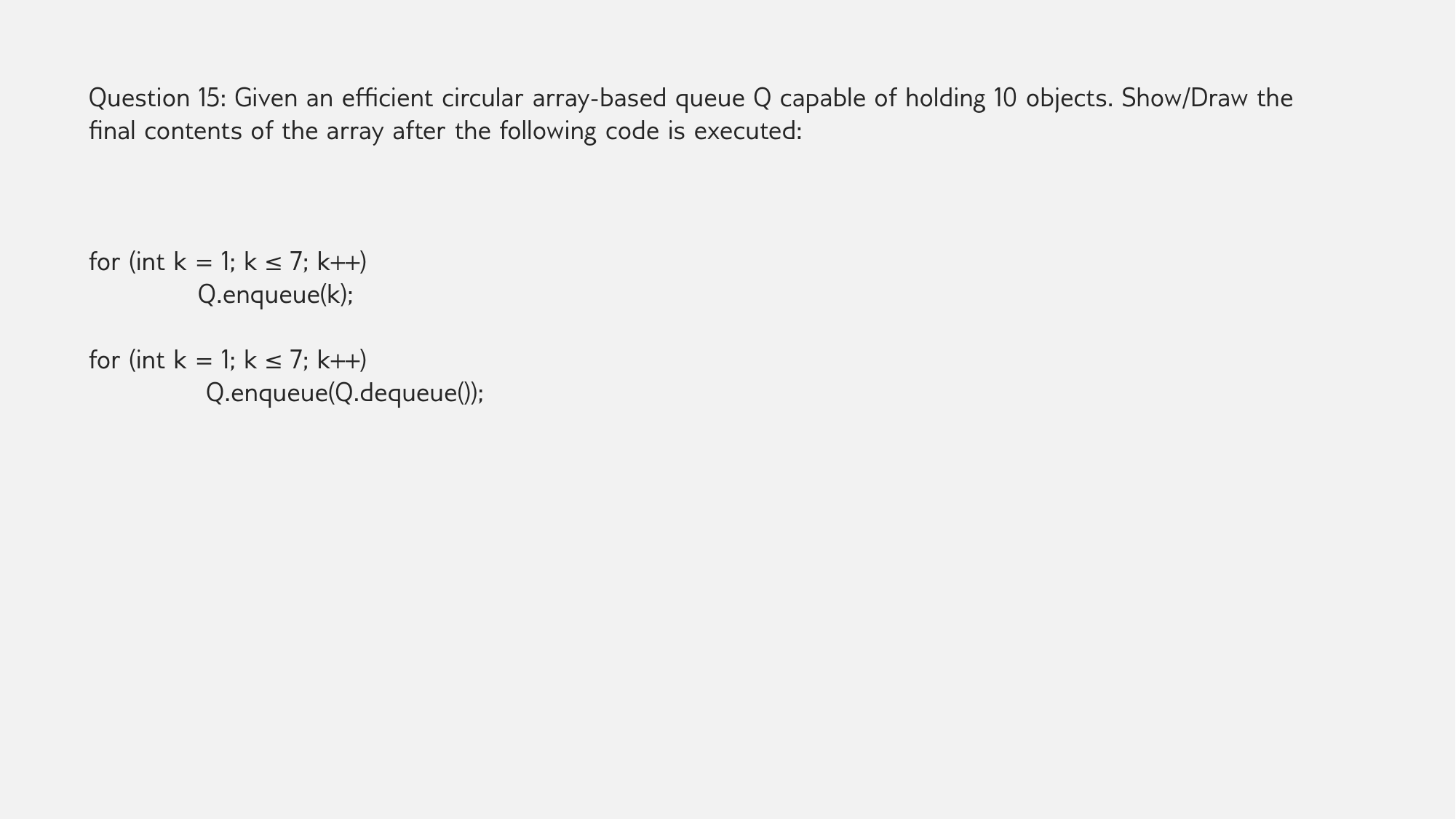

Question 15: Given an efficient circular array-based queue Q capable of holding 10 objects. Show/Draw the final contents of the array after the following code is executed:

for (int k = 1; k ≤ 7; k++)
	Q.enqueue(k);

for (int k = 1; k ≤ 7; k++)
	 Q.enqueue(Q.dequeue());